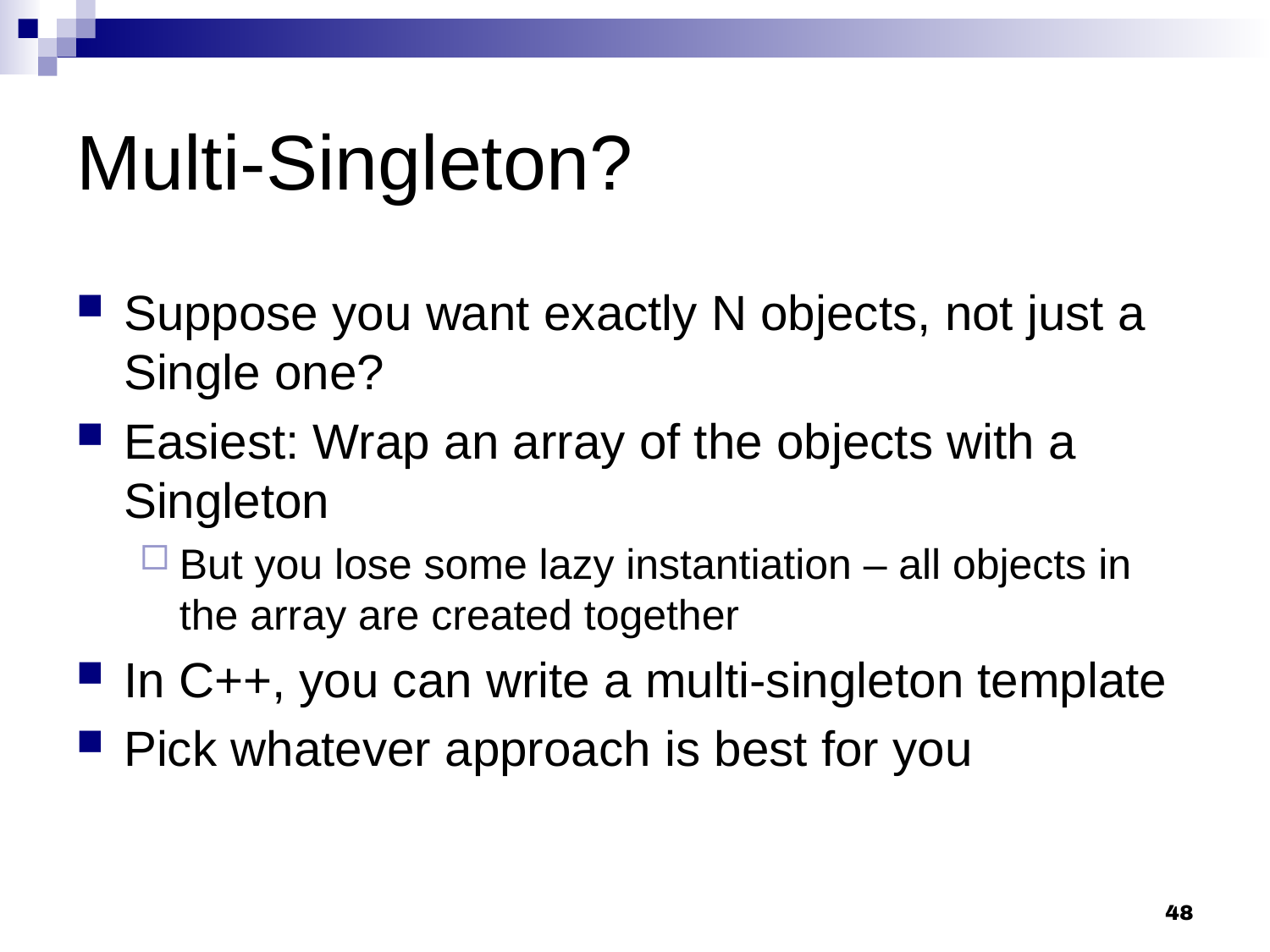

# Multi-Singleton?
Suppose you want exactly N objects, not just a Single one?
Easiest: Wrap an array of the objects with a Singleton
But you lose some lazy instantiation – all objects in the array are created together
In C++, you can write a multi-singleton template
Pick whatever approach is best for you
48